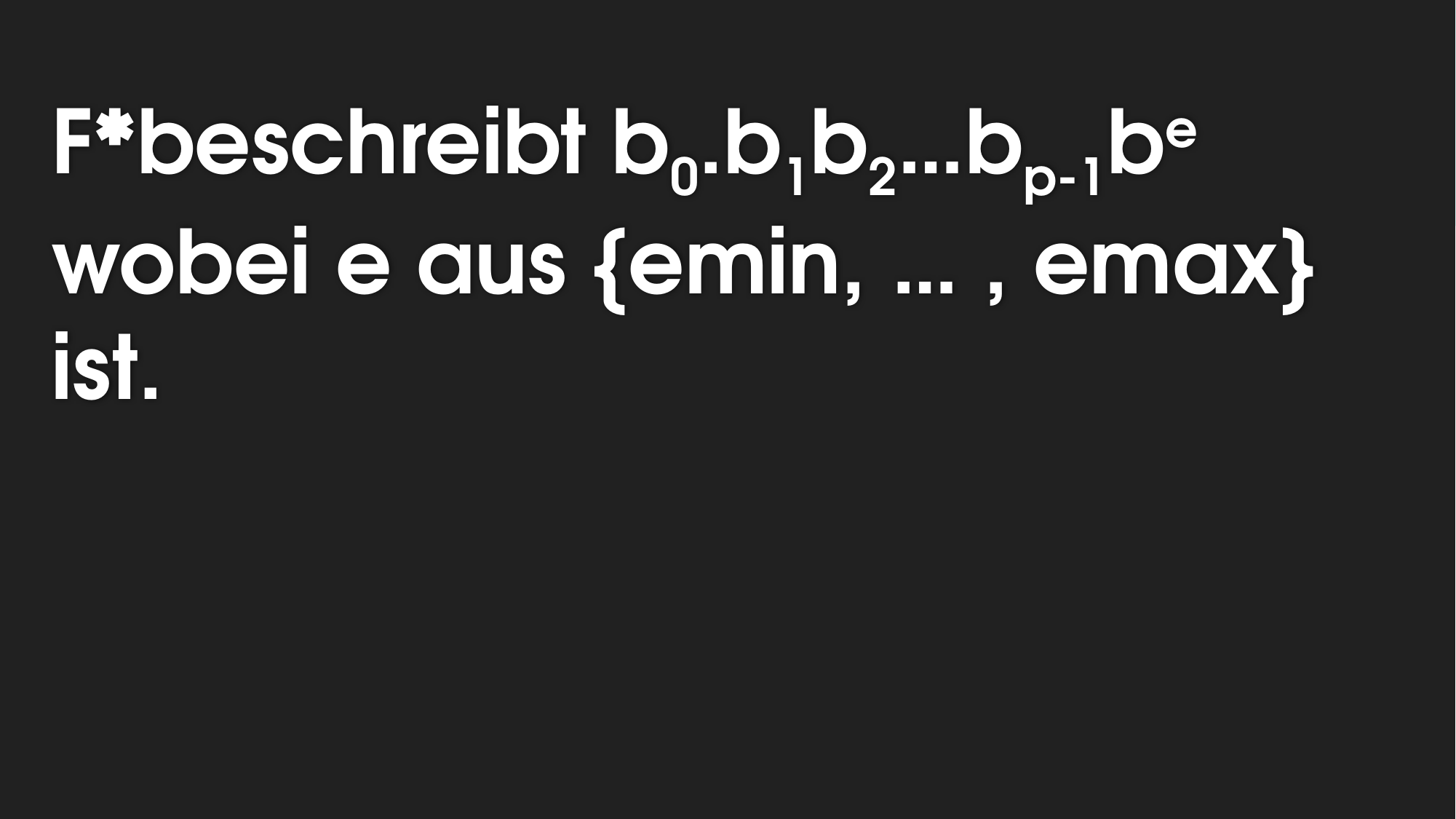

# F*beschreibt b0.b1b2…bp-1be wobei e aus {emin, … , emax} ist.